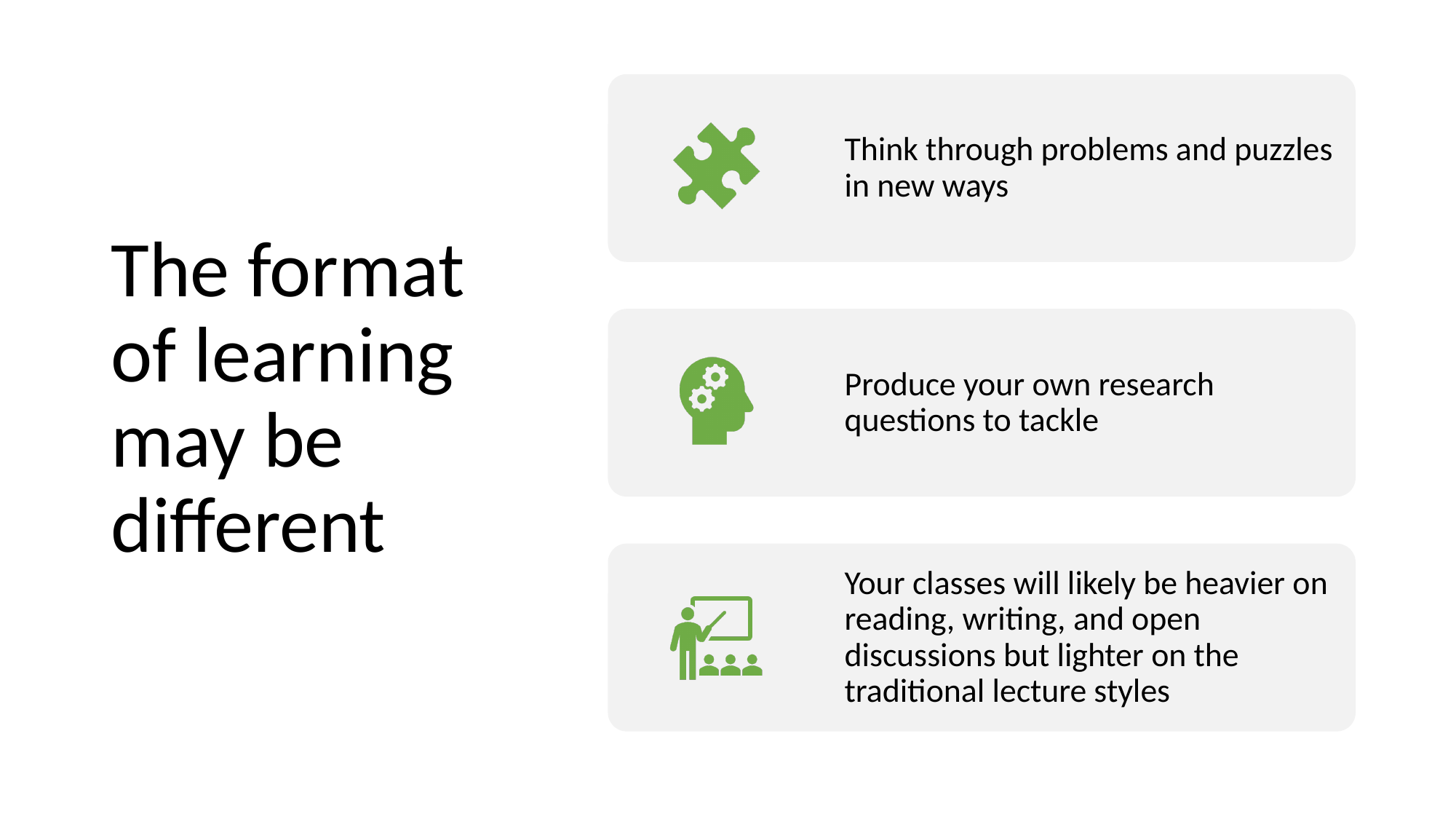

# The format of learning may be different
Think through problems and puzzles in new ways
Produce your own research questions to tackle
Your classes will likely be heavier on reading, writing, and open discussions but lighter on the traditional lecture styles